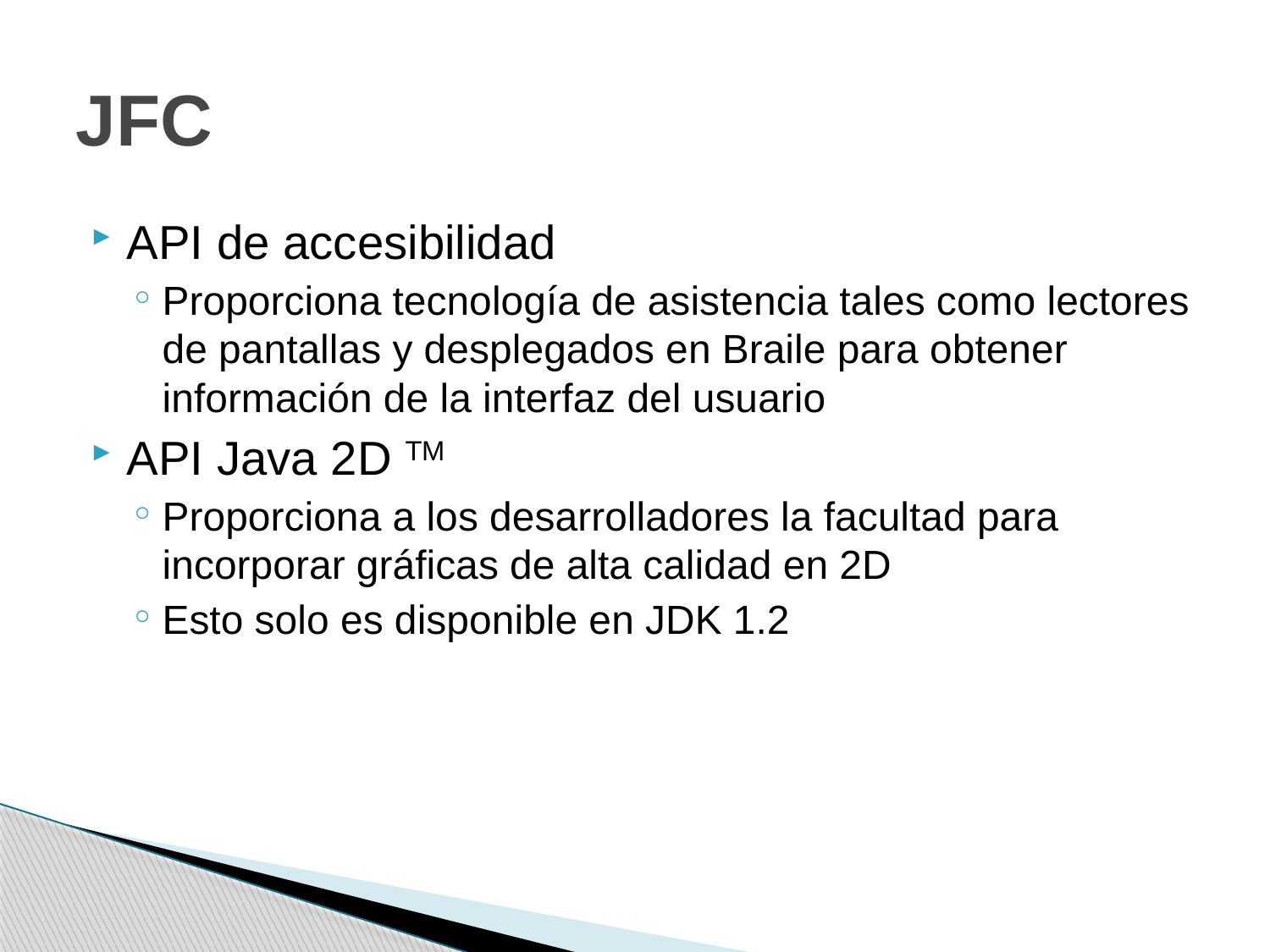

# JFC
API de accesibilidad
Proporciona tecnología de asistencia tales como lectores de pantallas y desplegados en Braile para obtener información de la interfaz del usuario
API Java 2D TM
Proporciona a los desarrolladores la facultad para incorporar gráficas de alta calidad en 2D
Esto solo es disponible en JDK 1.2